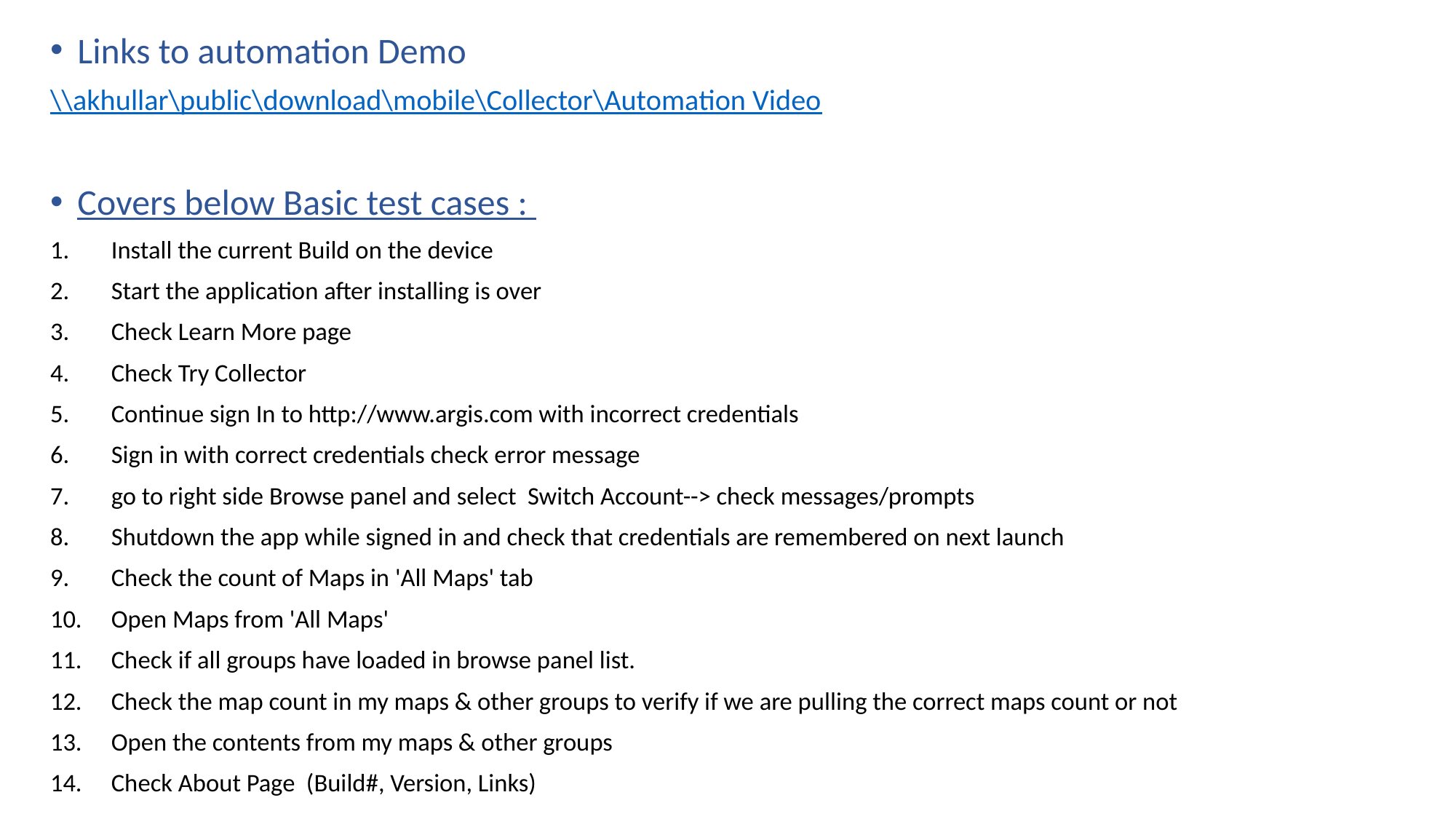

Links to automation Demo
\\akhullar\public\download\mobile\Collector\Automation Video

Covers below Basic test cases :
Install the current Build on the device
Start the application after installing is over
Check Learn More page
Check Try Collector
Continue sign In to http://www.argis.com with incorrect credentials
Sign in with correct credentials check error message
go to right side Browse panel and select  Switch Account--> check messages/prompts
Shutdown the app while signed in and check that credentials are remembered on next launch
Check the count of Maps in 'All Maps' tab
Open Maps from 'All Maps'
Check if all groups have loaded in browse panel list.
Check the map count in my maps & other groups to verify if we are pulling the correct maps count or not
Open the contents from my maps & other groups
Check About Page  (Build#, Version, Links)